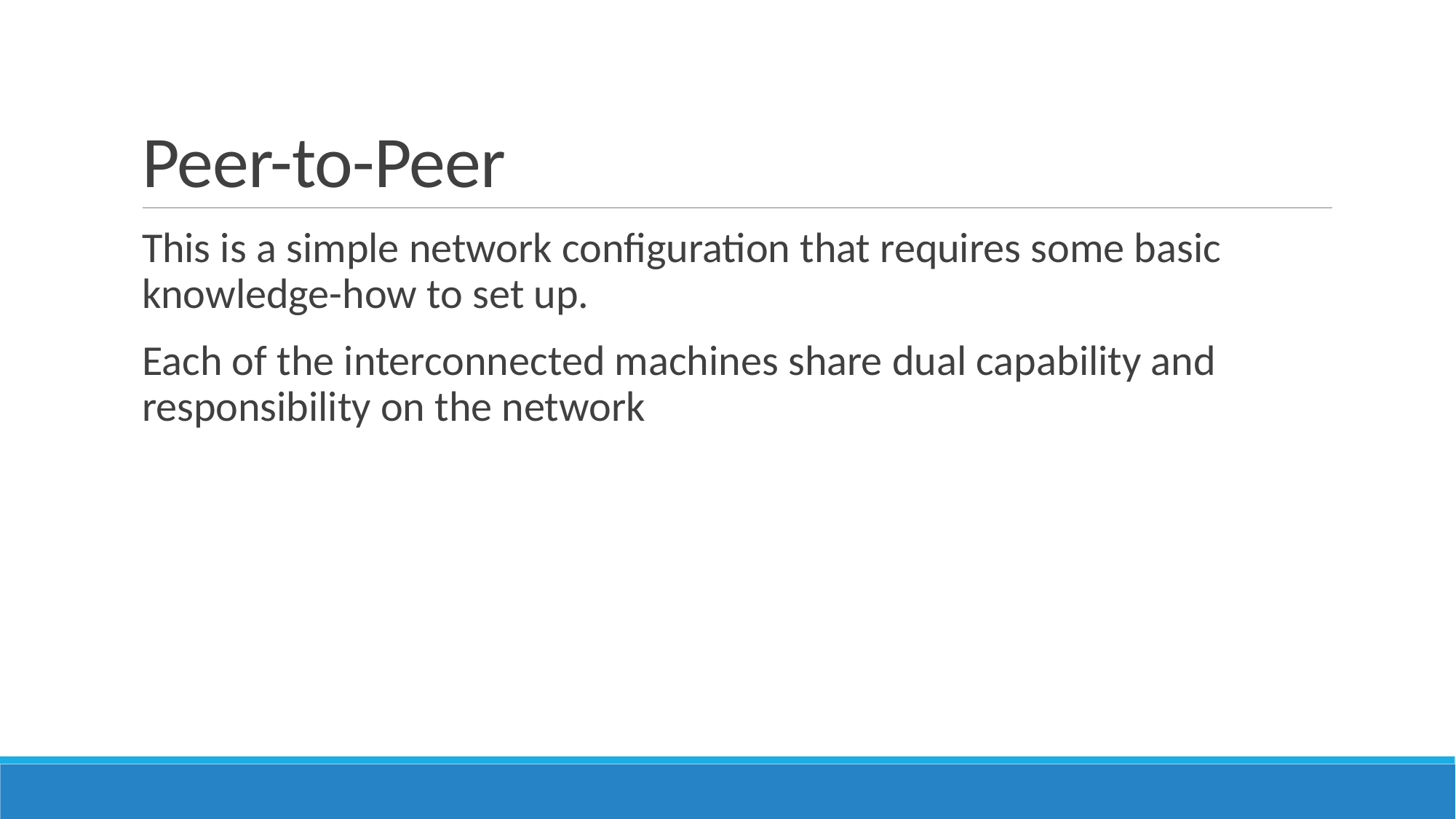

# Peer-to-Peer
This is a simple network configuration that requires some basic knowledge-how to set up.
Each of the interconnected machines share dual capability and responsibility on the network